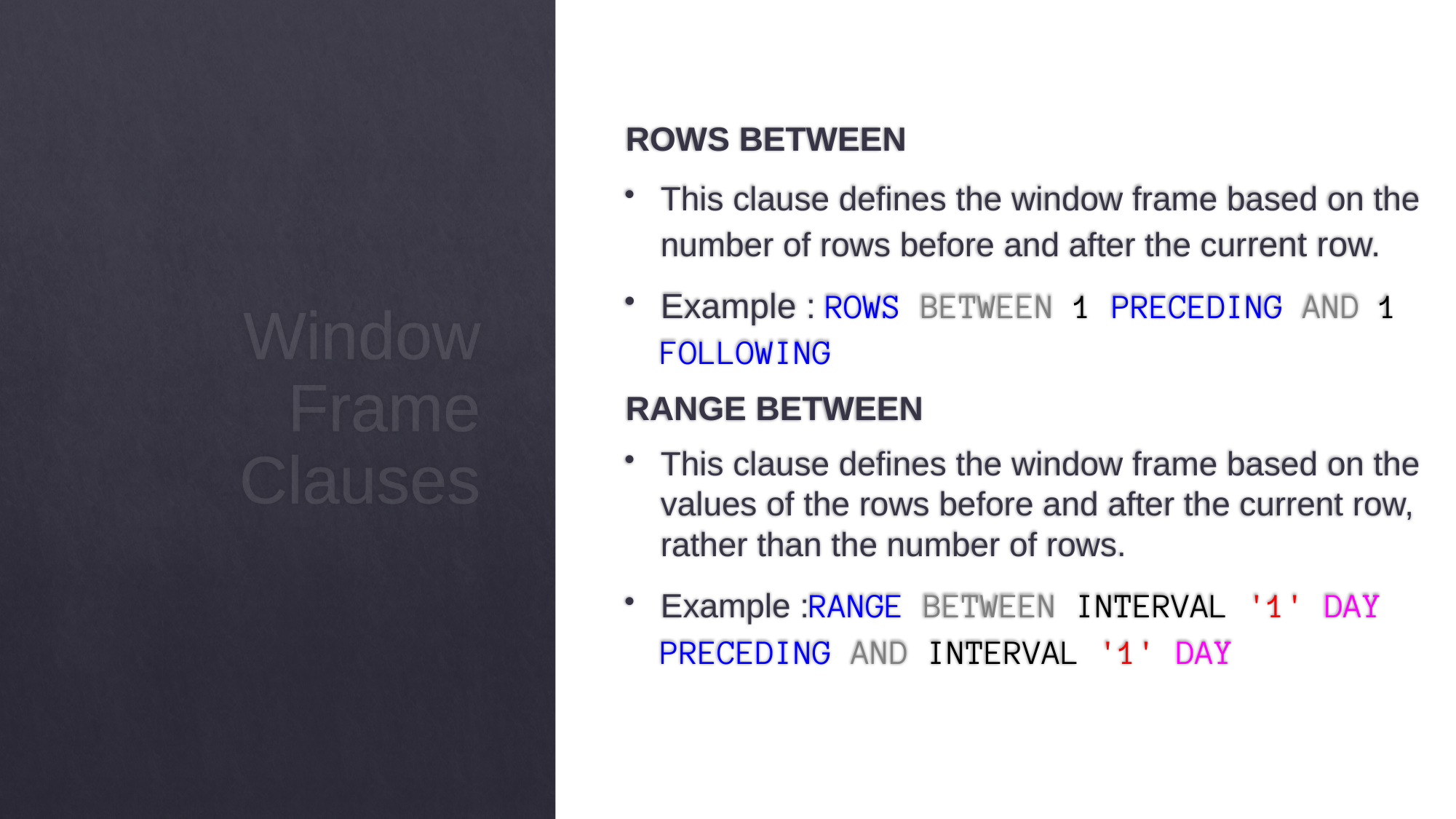

ROWS BETWEEN
This clause defines the window frame based on the number of rows before and after the current row.
Example : ROWS BETWEEN 1 PRECEDING AND 1 FOLLOWING
RANGE BETWEEN
This clause defines the window frame based on the values of the rows before and after the current row, rather than the number of rows.
Example :RANGE BETWEEN INTERVAL '1' DAY PRECEDING AND INTERVAL '1' DAY
# Window Frame Clauses